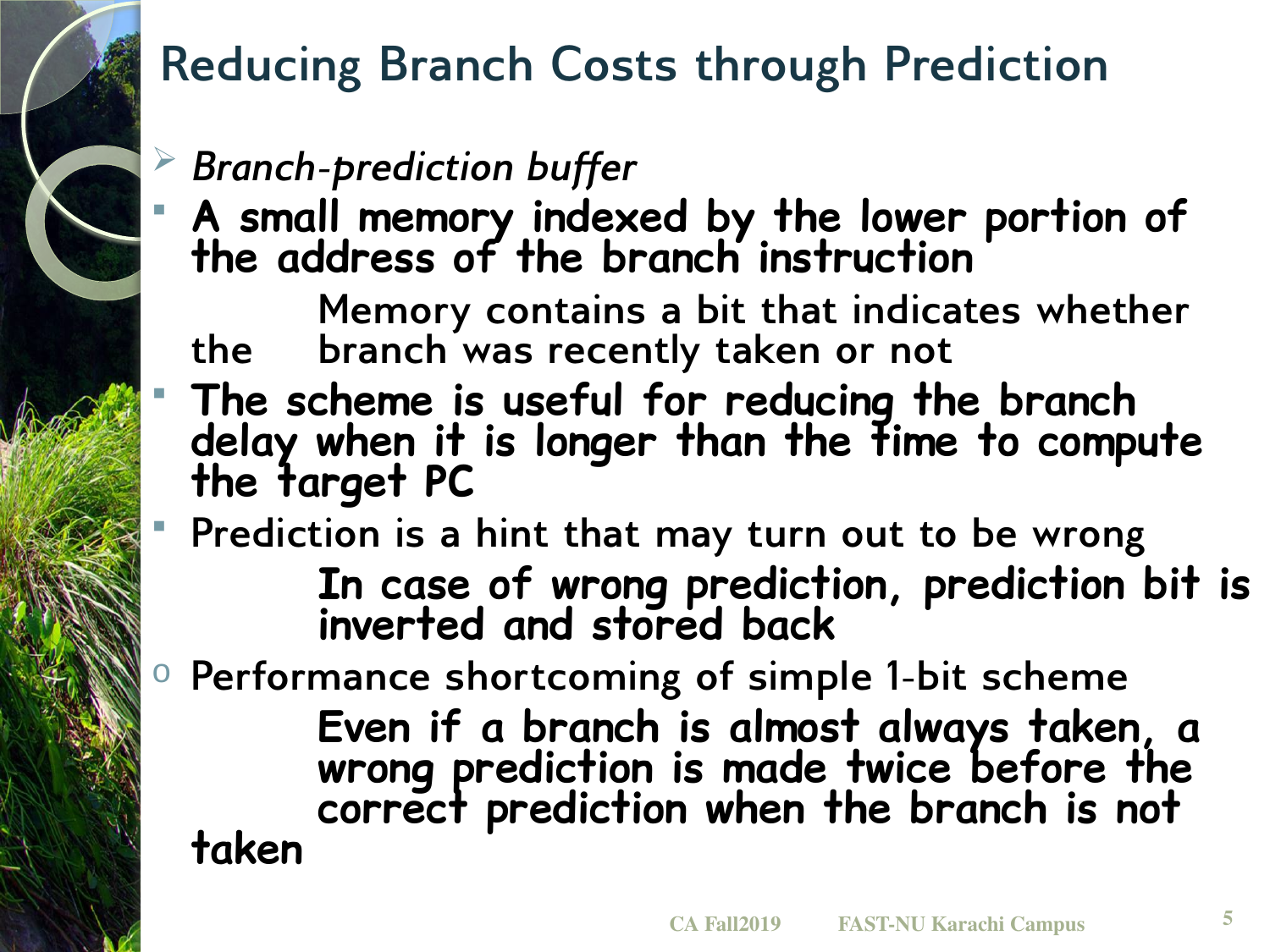

# Reducing Branch Costs through Prediction
Branch-prediction buffer
A small memory indexed by the lower portion of the address of the branch instruction
		Memory contains a bit that indicates whether the 	branch was recently taken or not
The scheme is useful for reducing the branch delay when it is longer than the time to compute the target PC
Prediction is a hint that may turn out to be wrong
		In case of wrong prediction, prediction bit is 	inverted and stored back
Performance shortcoming of simple 1-bit scheme
		Even if a branch is almost always taken, a 	wrong prediction is made twice before the 	correct prediction when the branch is not 	taken

CA Fall2019
5
FAST-NU Karachi Campus